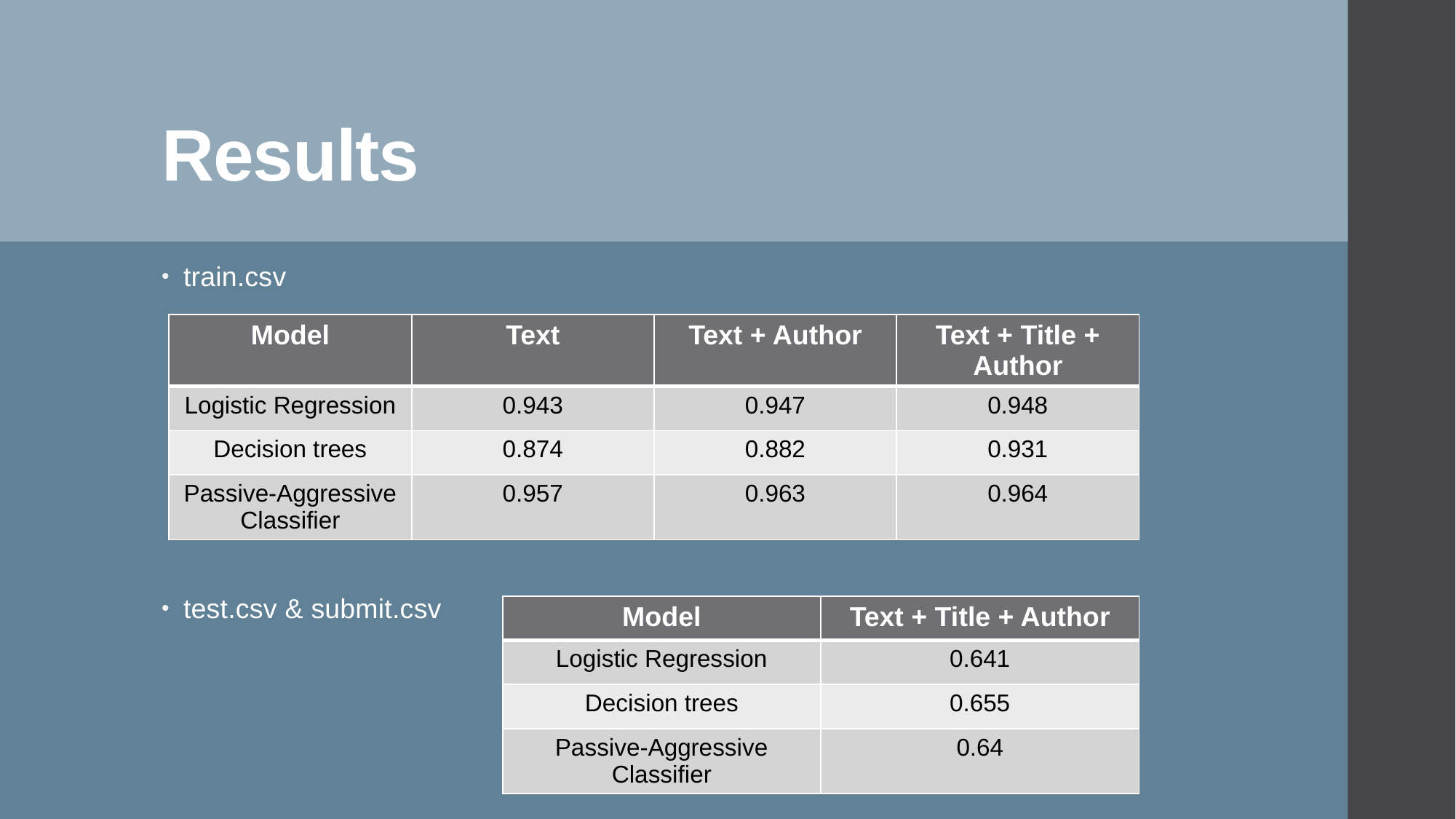

# Results

train.csv

test.csv & submit.csv
| Model | Text | Text + Author | Text + Title + Author |
| --- | --- | --- | --- |
| Logistic Regression | 0.943 | 0.947 | 0.948 |
| Decision trees | 0.874 | 0.882 | 0.931 |
| Passive-Aggressive Classifier | 0.957 | 0.963 | 0.964 |
| Model | Text + Title + Author |
| --- | --- |
| Logistic Regression | 0.641 |
| Decision trees | 0.655 |
| Passive-Aggressive Classifier | 0.64 |